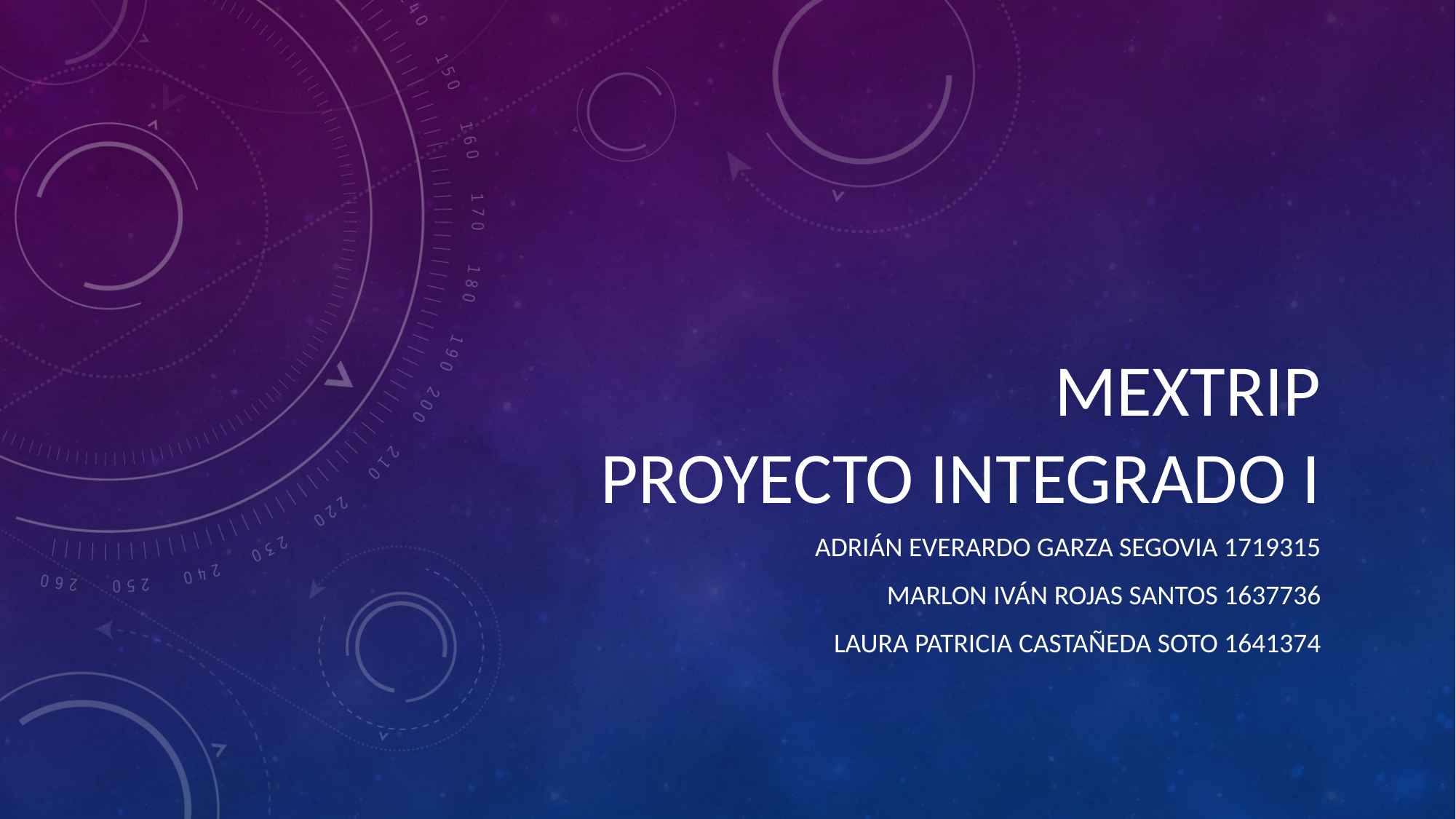

# MexTRIP Proyecto integrado I
Adrián Everardo Garza Segovia 1719315
Marlon Iván Rojas Santos 1637736
Laura Patricia Castañeda Soto 1641374